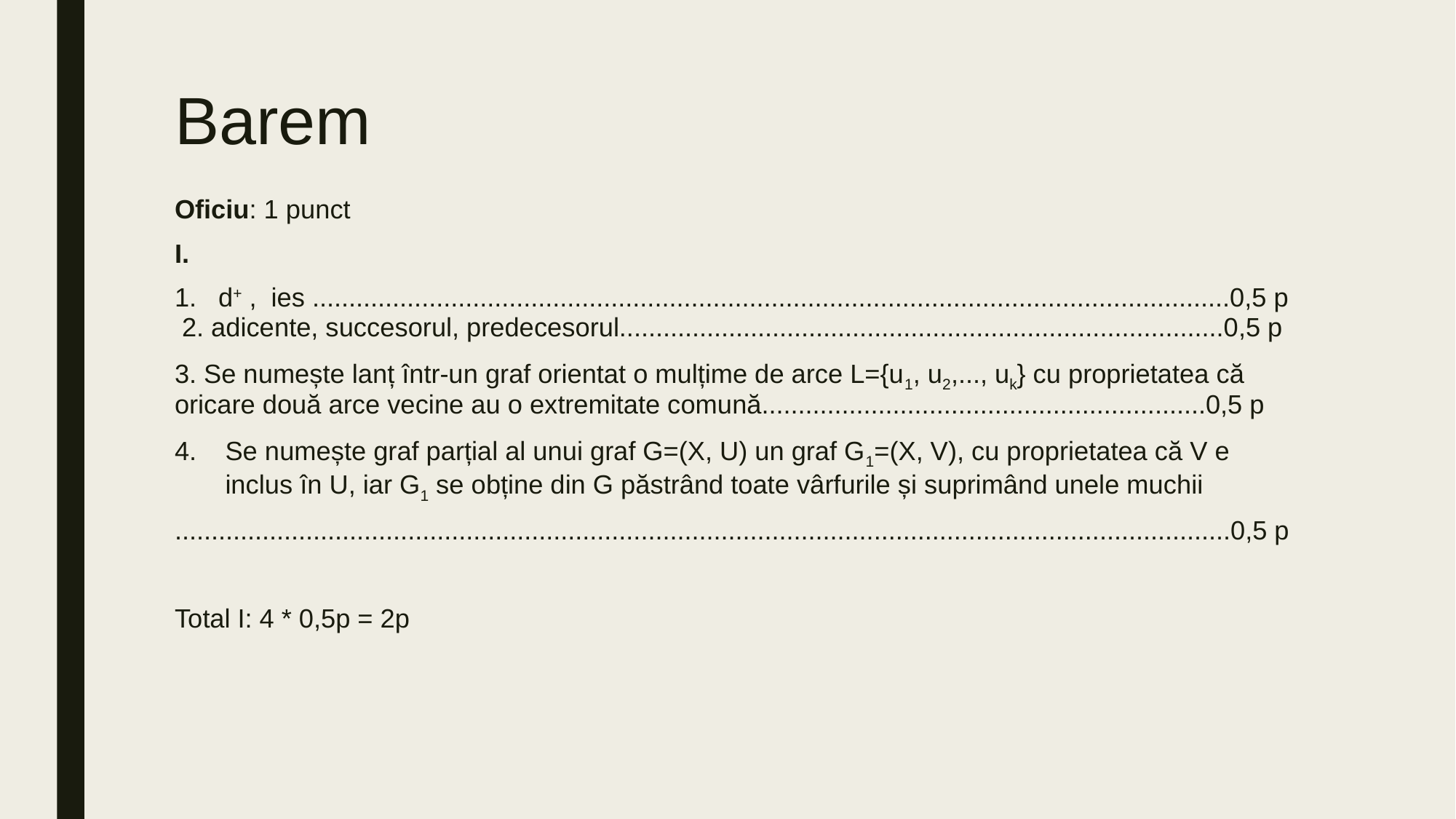

# Barem
Oficiu: 1 punct
I.
1.   d+ ,  ies ..............................................................................................................................0,5 p   2. adicente, succesorul, predecesorul...................................................................................0,5 p
3. Se numește lanț într-un graf orientat o mulțime de arce L={u1, u2,..., uk} cu proprietatea că    oricare două arce vecine au o extremitate comună.............................................................0,5 p
Se numește graf parțial al unui graf G=(X, U) un graf G1=(X, V), cu proprietatea că V e inclus în U, iar G1 se obține din G păstrând toate vârfurile și suprimând unele muchii
.................................................................................................................................................0,5 p

Total I: 4 * 0,5p = 2p